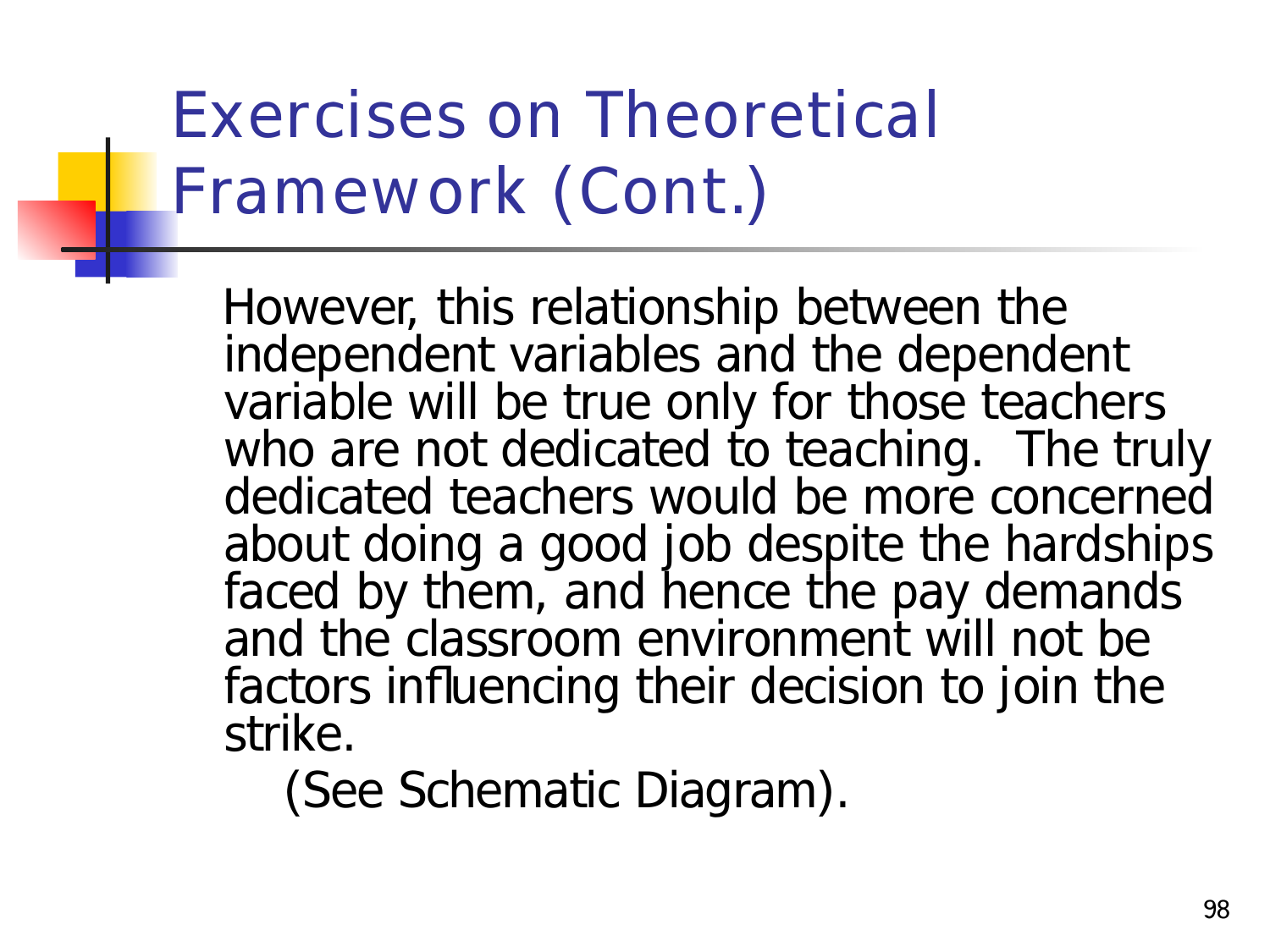

# Exercises on Theoretical Framework (Cont.)
   However, this relationship between the independent variables and the dependent variable will be true only for those teachers who are not dedicated to teaching.  The truly dedicated teachers would be more concerned about doing a good job despite the hardships faced by them, and hence the pay demands and the classroom environment will not be factors influencing their decision to join the strike.
       (See Schematic Diagram).
98